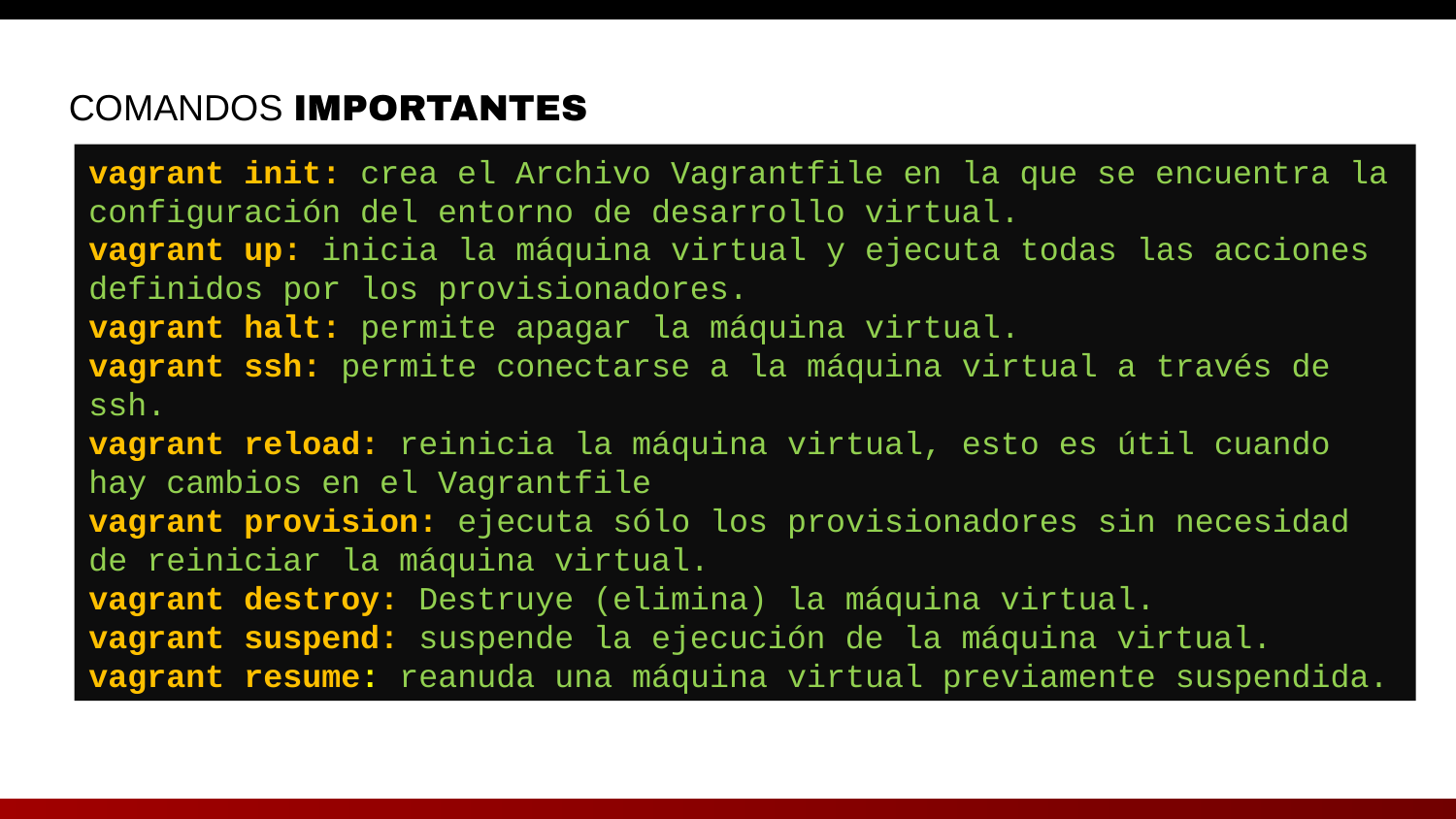

COMANDOS IMPORTANTES
vagrant init: crea el Archivo Vagrantfile en la que se encuentra la configuración del entorno de desarrollo virtual.
vagrant up: inicia la máquina virtual y ejecuta todas las acciones definidos por los provisionadores.
vagrant halt: permite apagar la máquina virtual.
vagrant ssh: permite conectarse a la máquina virtual a través de ssh.
vagrant reload: reinicia la máquina virtual, esto es útil cuando hay cambios en el Vagrantfile
vagrant provision: ejecuta sólo los provisionadores sin necesidad de reiniciar la máquina virtual.
vagrant destroy: Destruye (elimina) la máquina virtual.
vagrant suspend: suspende la ejecución de la máquina virtual.
vagrant resume: reanuda una máquina virtual previamente suspendida.